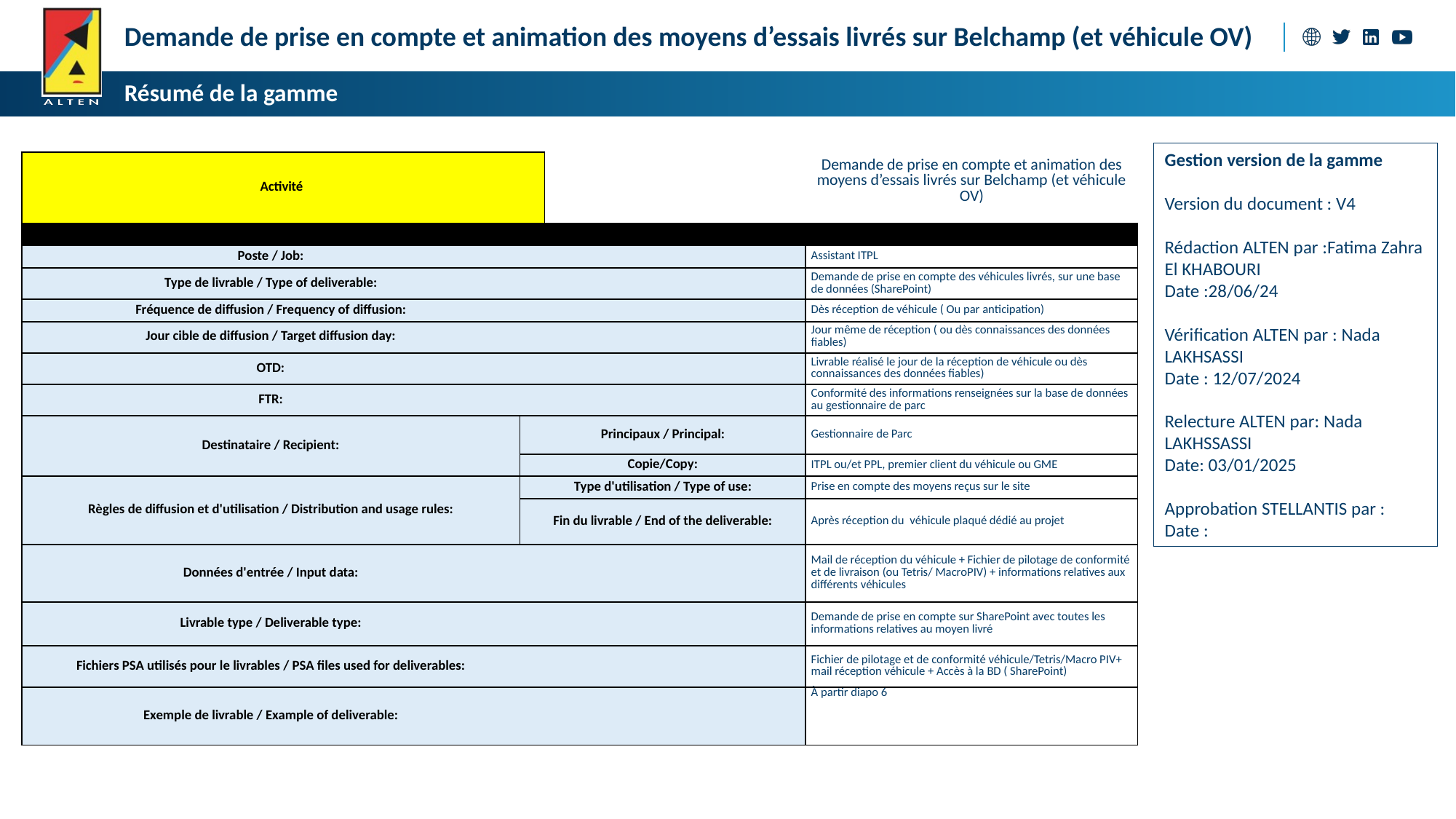

Demande de prise en compte et animation des moyens d’essais livrés sur Belchamp (et véhicule OV)
Résumé de la gamme
Gestion version de la gamme

Version du document : V4

Rédaction ALTEN par :Fatima Zahra El KHABOURI
Date :28/06/24

Vérification ALTEN par : Nada LAKHSASSI
Date : 12/07/2024

Relecture ALTEN par: Nada LAKHSSASSI
Date: 03/01/2025

Approbation STELLANTIS par :
Date :
| Activité |  |  | Demande de prise en compte et animation des moyens d’essais livrés sur Belchamp (et véhicule OV) |
| --- | --- | --- | --- |
|  |  |  |  |
| Poste / Job: |  |  | Assistant ITPL |
| Type de livrable / Type of deliverable: |  |  | Demande de prise en compte des véhicules livrés, sur une base de données (SharePoint) |
| Fréquence de diffusion / Frequency of diffusion: |  |  | Dès réception de véhicule ( Ou par anticipation) |
| Jour cible de diffusion / Target diffusion day: |  |  | Jour même de réception ( ou dès connaissances des données fiables) |
| OTD: |  |  | Livrable réalisé le jour de la réception de véhicule ou dès connaissances des données fiables) |
| FTR: |  |  | Conformité des informations renseignées sur la base de données au gestionnaire de parc |
| Destinataire / Recipient: | Principaux / Principal: |  | Gestionnaire de Parc |
|  | Copie/Copy: |  | ITPL ou/et PPL, premier client du véhicule ou GME |
| Règles de diffusion et d'utilisation / Distribution and usage rules: | Type d'utilisation / Type of use: |  | Prise en compte des moyens reçus sur le site |
|  | Fin du livrable / End of the deliverable: |  | Après réception du  véhicule plaqué dédié au projet |
| Données d'entrée / Input data: |  |  | Mail de réception du véhicule + Fichier de pilotage de conformité et de livraison (ou Tetris/ MacroPIV) + informations relatives aux différents véhicules |
| Livrable type / Deliverable type: |  |  | Demande de prise en compte sur SharePoint avec toutes les informations relatives au moyen livré |
| Fichiers PSA utilisés pour le livrables / PSA files used for deliverables: |  |  | Fichier de pilotage et de conformité véhicule/Tetris/Macro PIV+ mail réception véhicule + Accès à la BD ( SharePoint) |
| Exemple de livrable / Example of deliverable: |  |  | À partir diapo 6 |